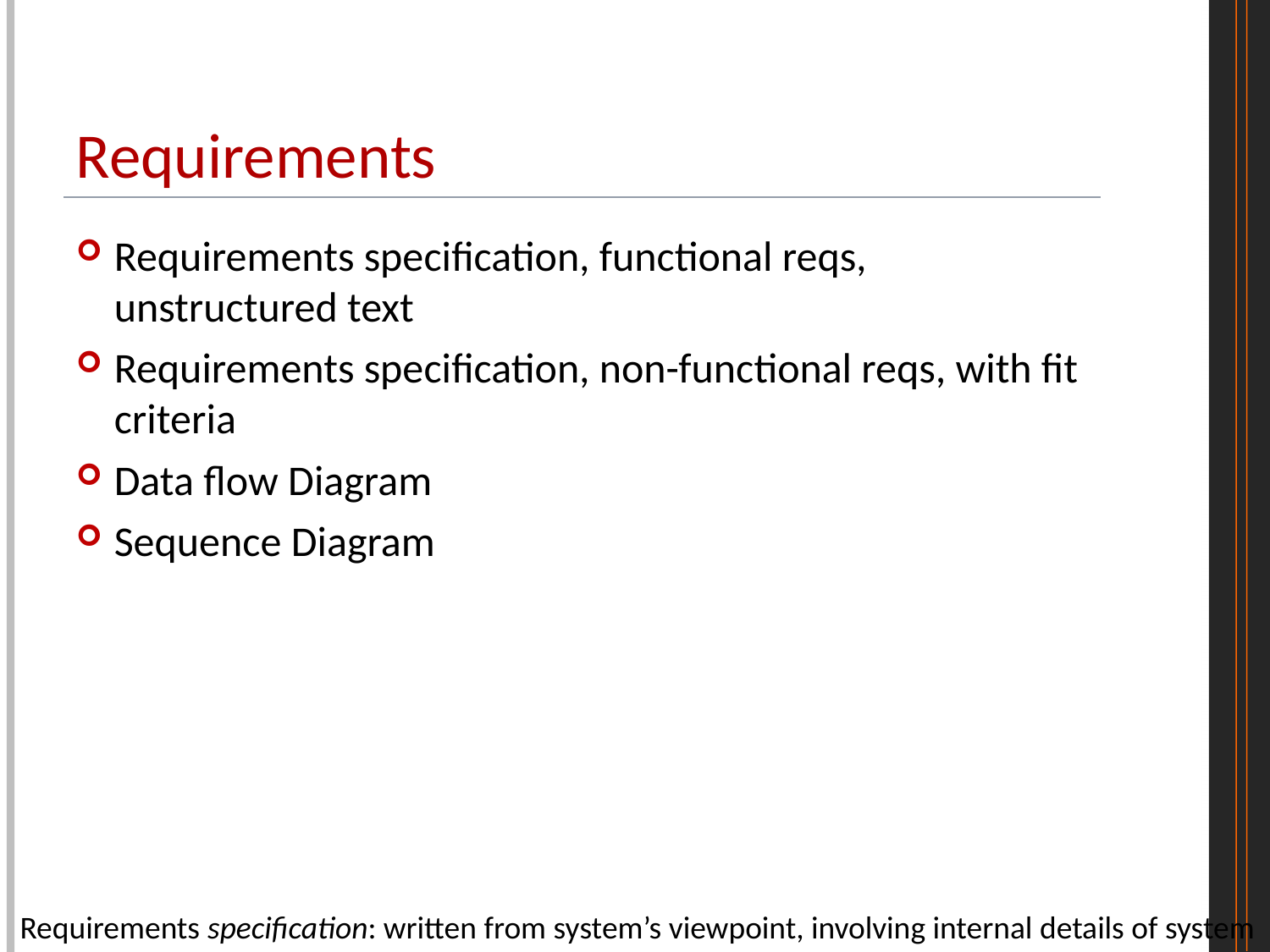

# Requirements
Requirements specification, functional reqs, unstructured text
Requirements specification, non-functional reqs, with fit criteria
Data flow Diagram
Sequence Diagram

Requirements specification: written from system’s viewpoint, involving internal details of system